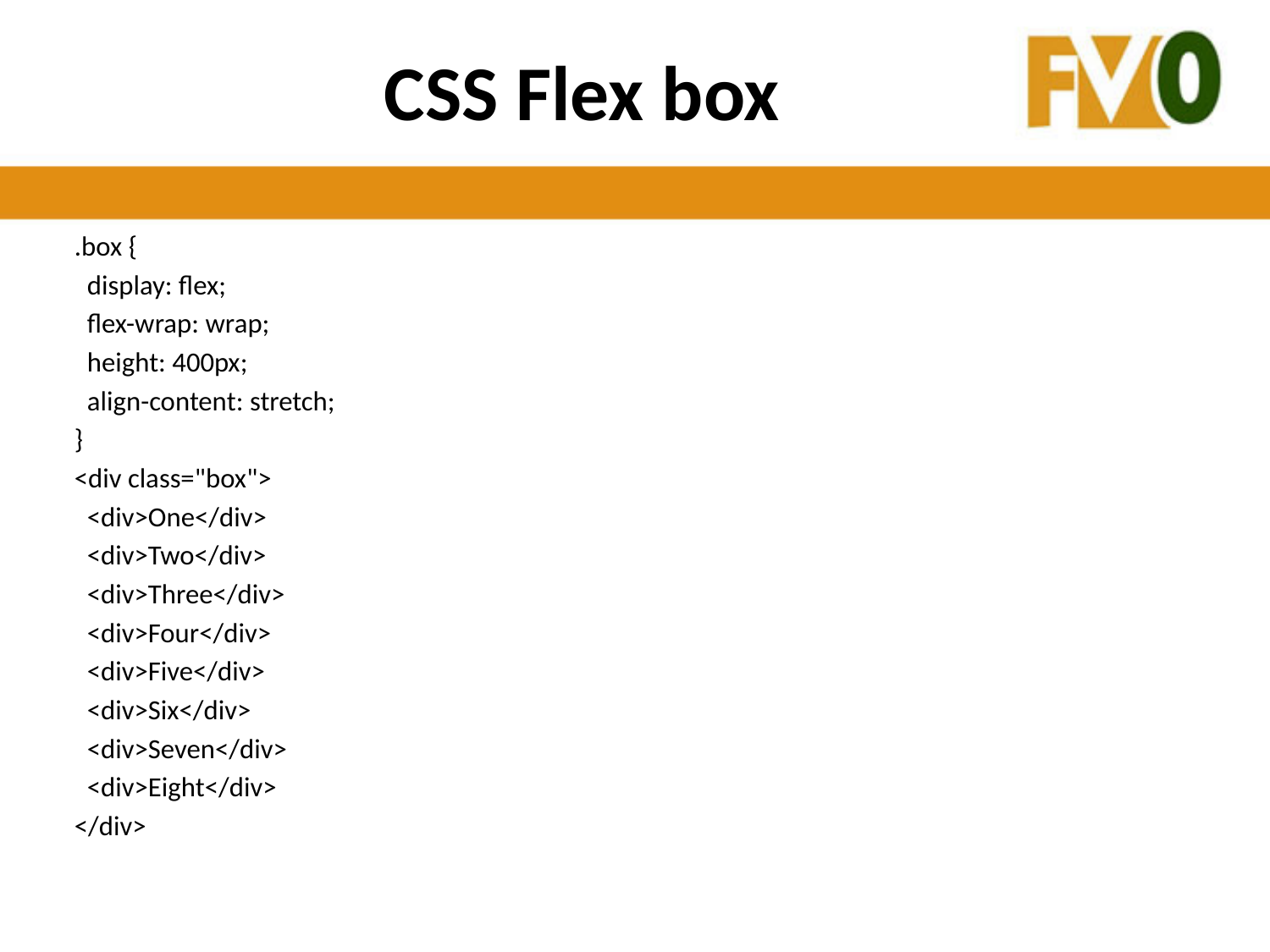

# CSS Flex box
.box {
  display: flex;
  flex-wrap: wrap;
  height: 400px;
  align-content: stretch;
}
<div class="box">
  <div>One</div>
  <div>Two</div>
  <div>Three</div>
  <div>Four</div>
  <div>Five</div>
  <div>Six</div>
  <div>Seven</div>
  <div>Eight</div>
</div>